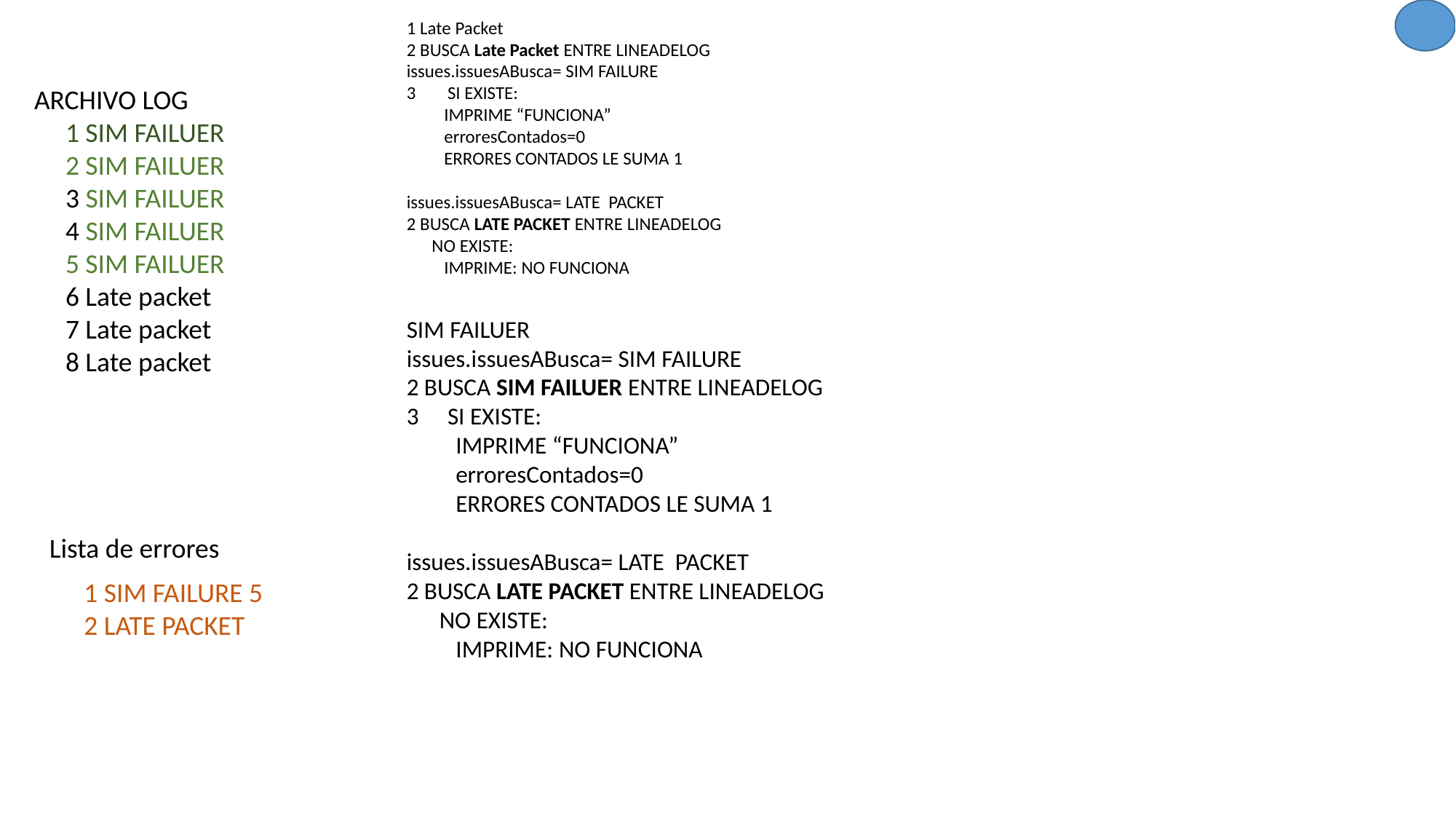

1 Late Packet
2 BUSCA Late Packet ENTRE LINEADELOG
issues.issuesABusca= SIM FAILURE
SI EXISTE:
         IMPRIME “FUNCIONA”
         erroresContados=0
         ERRORES CONTADOS LE SUMA 1

issues.issuesABusca= LATE  PACKET
2 BUSCA LATE PACKET ENTRE LINEADELOG
      NO EXISTE:
         IMPRIME: NO FUNCIONA
ARCHIVO LOG

1 SIM FAILUER
2 SIM FAILUER
3 SIM FAILUER
4 SIM FAILUER
5 SIM FAILUER
6 Late packet
7 Late packet
8 Late packet

SIM FAILUER
issues.issuesABusca= SIM FAILURE
2 BUSCA SIM FAILUER ENTRE LINEADELOG
SI EXISTE:
         IMPRIME “FUNCIONA”
         erroresContados=0
         ERRORES CONTADOS LE SUMA 1

issues.issuesABusca= LATE  PACKET
2 BUSCA LATE PACKET ENTRE LINEADELOG
      NO EXISTE:
         IMPRIME: NO FUNCIONA
Lista de errores
1 SIM FAILURE 5
2 LATE PACKET